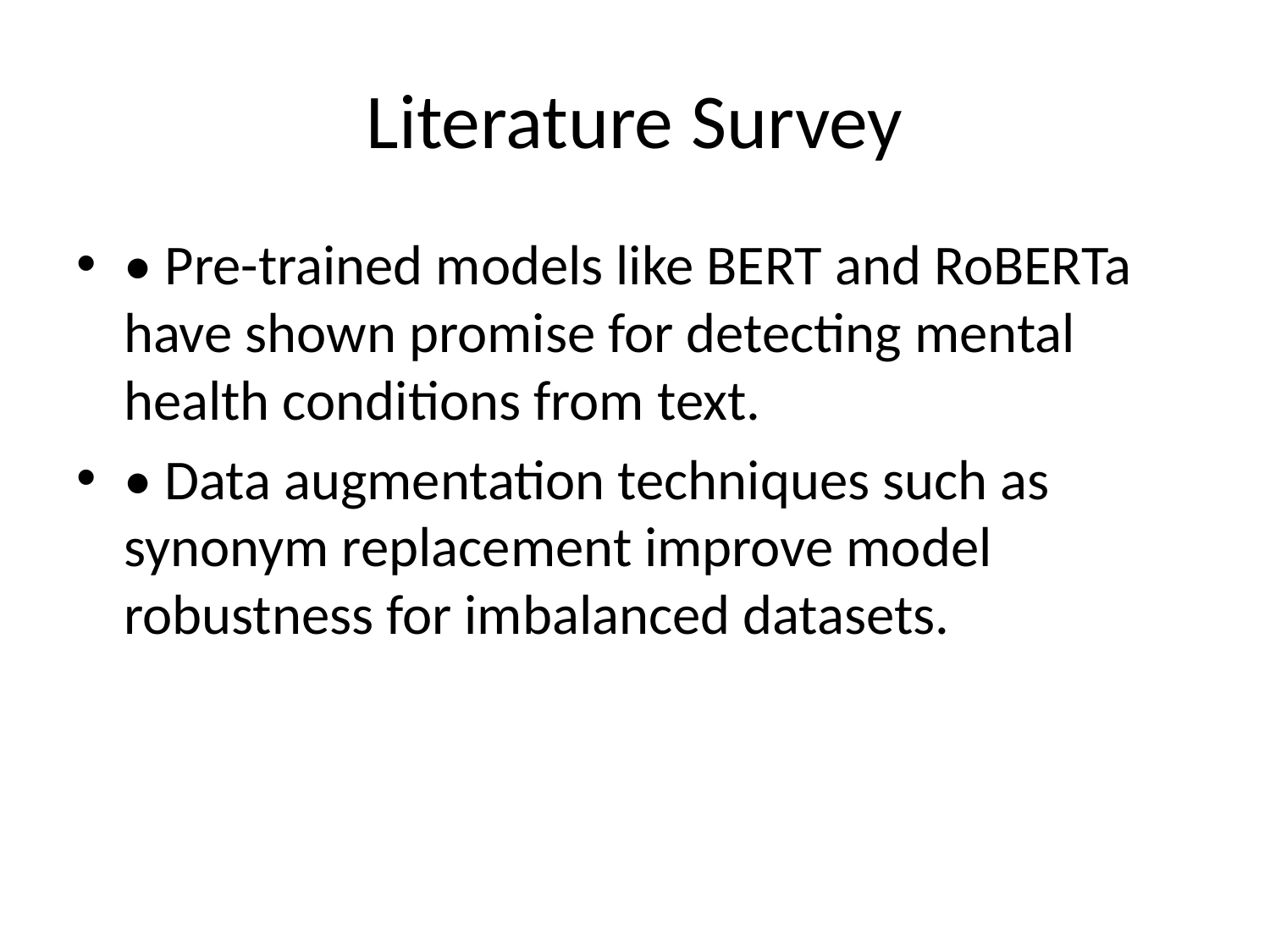

# Literature Survey
• Pre-trained models like BERT and RoBERTa have shown promise for detecting mental health conditions from text.
• Data augmentation techniques such as synonym replacement improve model robustness for imbalanced datasets.